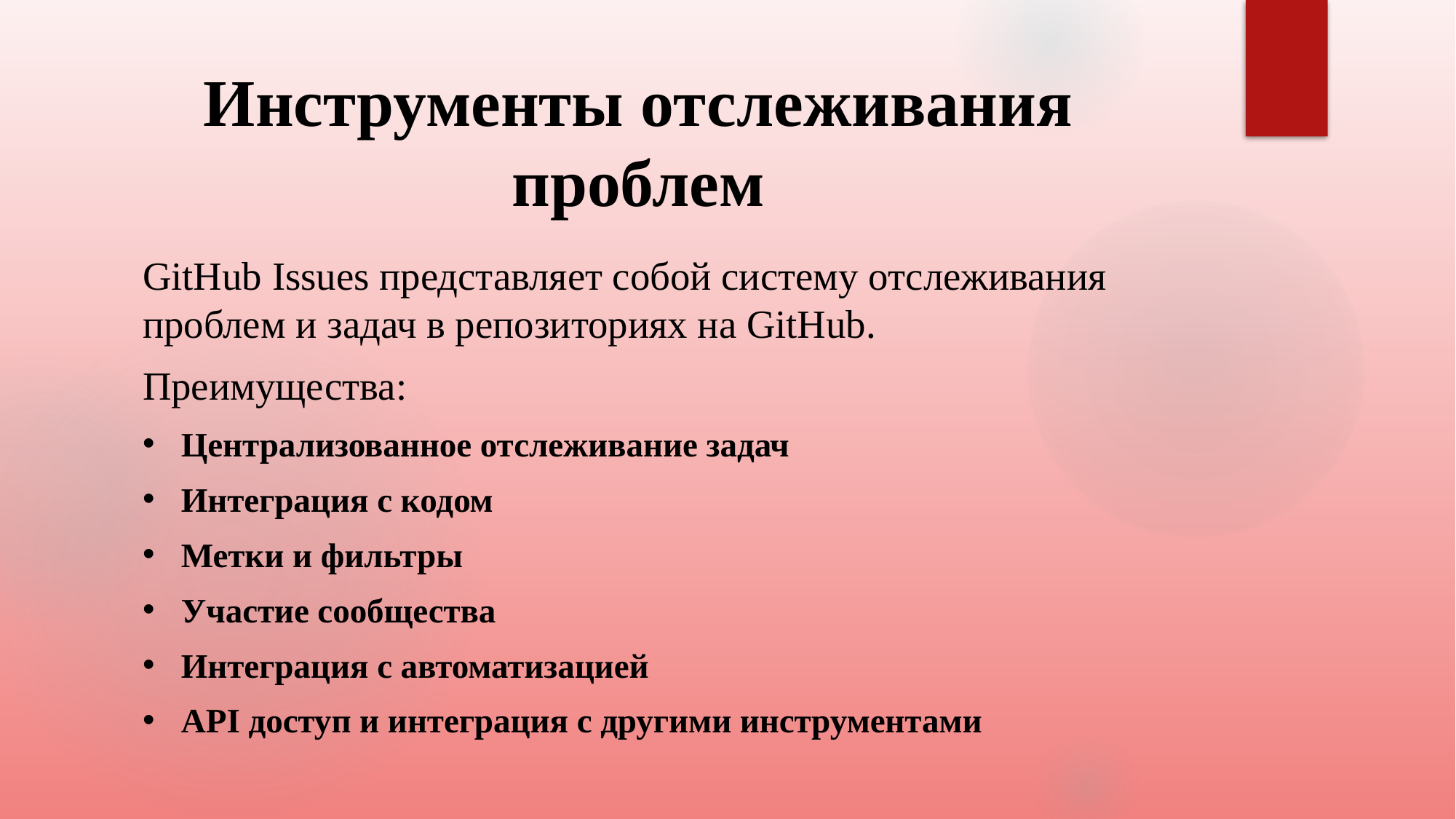

# Инструменты отслеживания проблем
GitHub Issues представляет собой систему отслеживания проблем и задач в репозиториях на GitHub.
Преимущества:
Централизованное отслеживание задач
Интеграция с кодом
Метки и фильтры
Участие сообщества
Интеграция с автоматизацией
API доступ и интеграция с другими инструментами